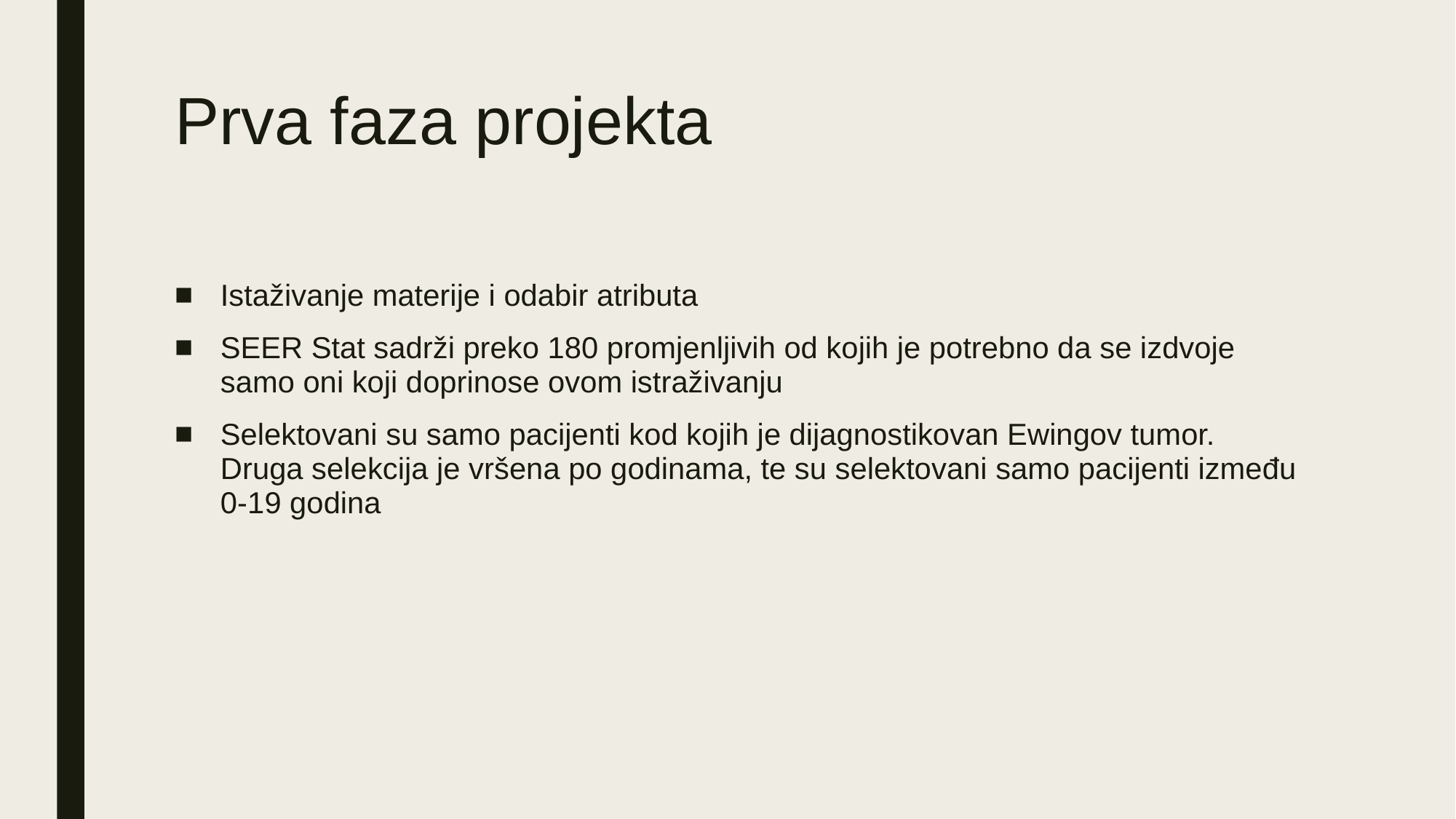

# Prva faza projekta
Istaživanje materije i odabir atributa
SEER Stat sadrži preko 180 promjenljivih od kojih je potrebno da se izdvoje samo oni koji doprinose ovom istraživanju
Selektovani su samo pacijenti kod kojih je dijagnostikovan Ewingov tumor. Druga selekcija je vršena po godinama, te su selektovani samo pacijenti između 0-19 godina